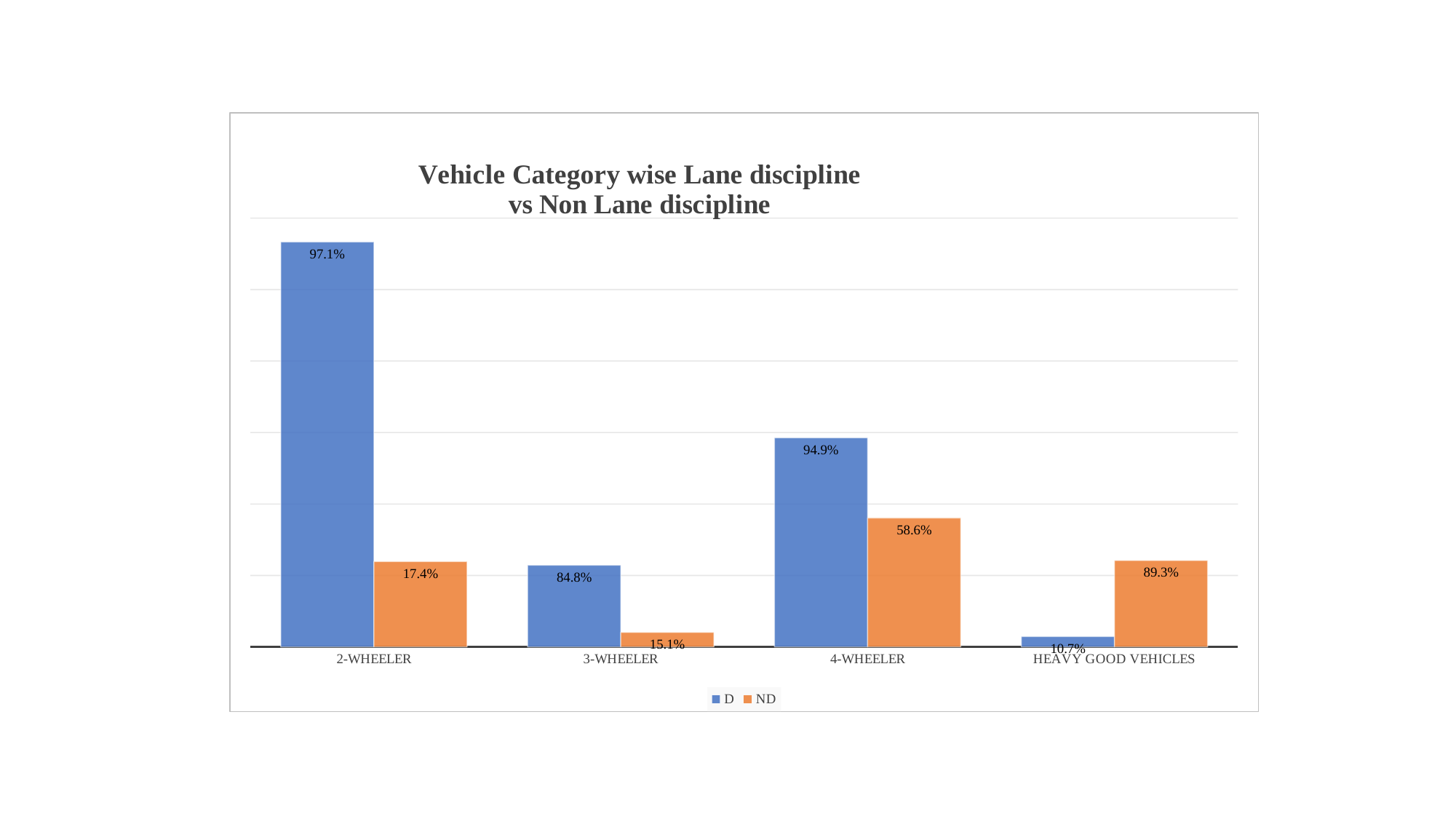

### Chart: Vehicle Category wise Lane discipline
vs Non Lane discipline

| Category | D | ND |
|---|---|---|
| 2-WHEELER | 1133.0 | 239.0 |
| 3-WHEELER | 229.0 | 41.0 |
| 4-WHEELER | 585.0 | 361.0 |
| HEAVY GOOD VEHICLES | 29.0 | 242.0 |